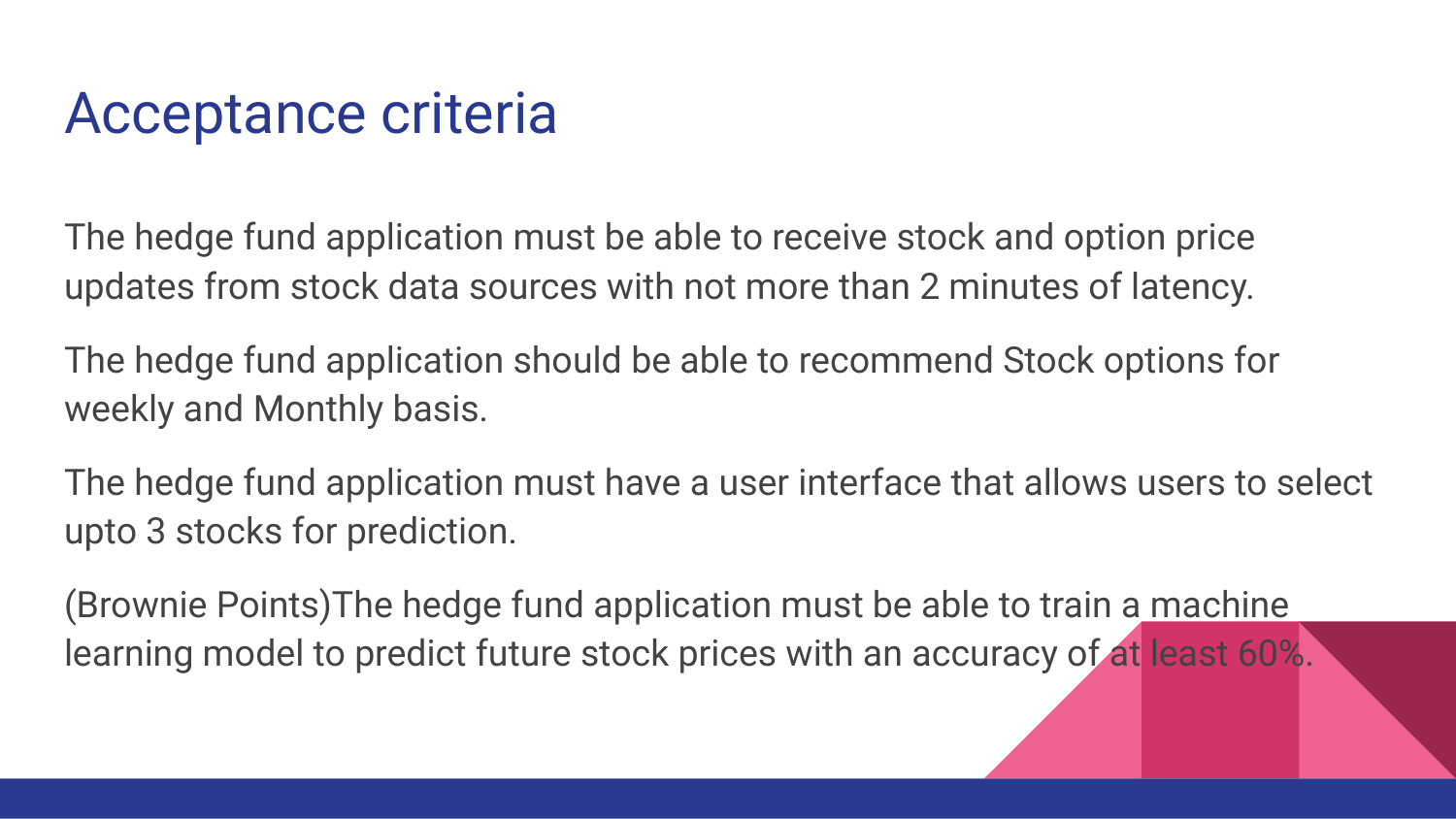

# Acceptance criteria
The hedge fund application must be able to receive stock and option price updates from stock data sources with not more than 2 minutes of latency.
The hedge fund application should be able to recommend Stock options for weekly and Monthly basis.
The hedge fund application must have a user interface that allows users to select upto 3 stocks for prediction.
(Brownie Points)The hedge fund application must be able to train a machine learning model to predict future stock prices with an accuracy of at least 60%.